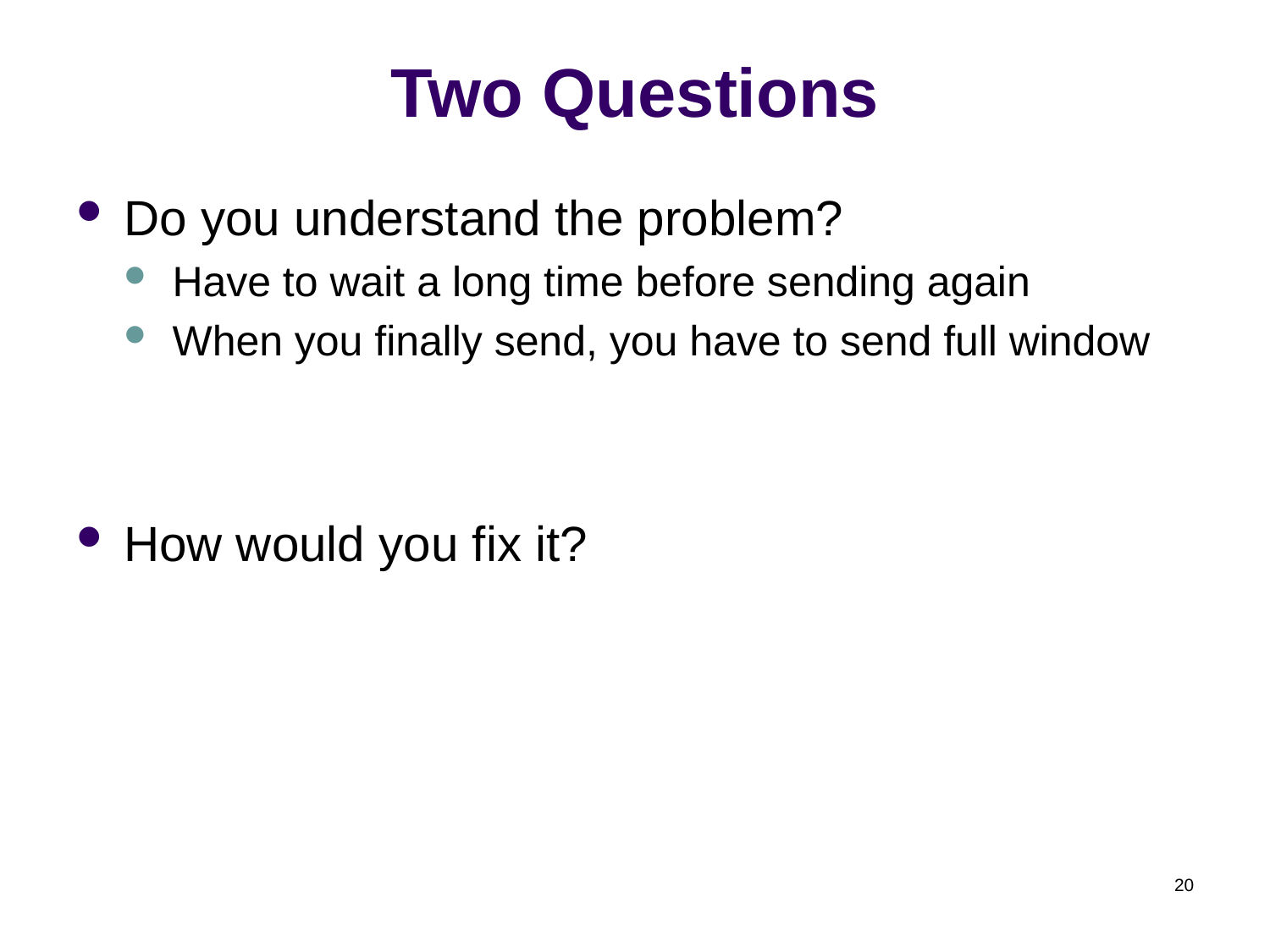

# Two Questions
Do you understand the problem?
Have to wait a long time before sending again
When you finally send, you have to send full window

How would you fix it?
20